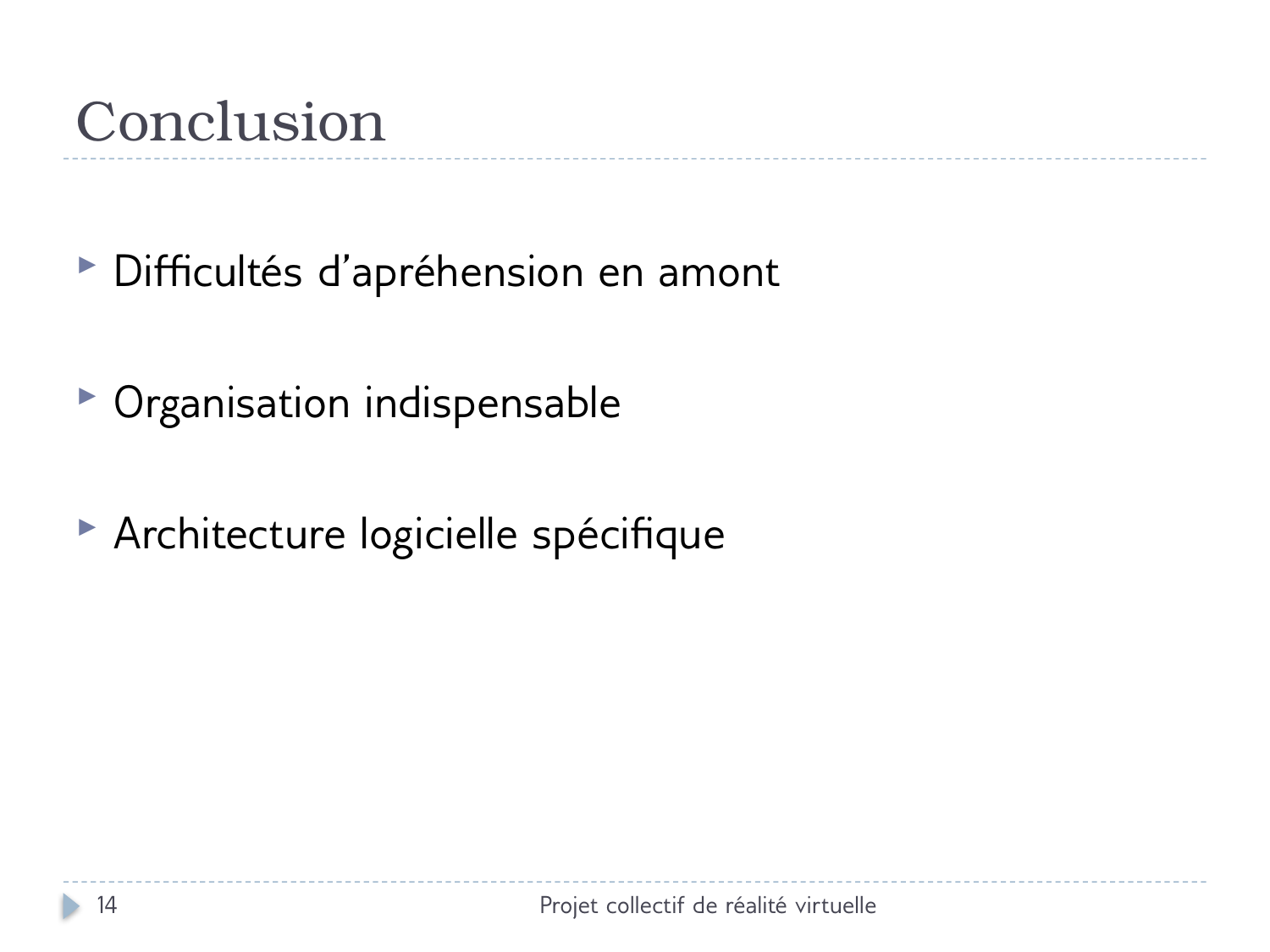

# Conclusion

Difficultés d’apréhension en amont

Organisation indispensable

Architecture logicielle spécifique
14
Projet collectif de réalité virtuelle